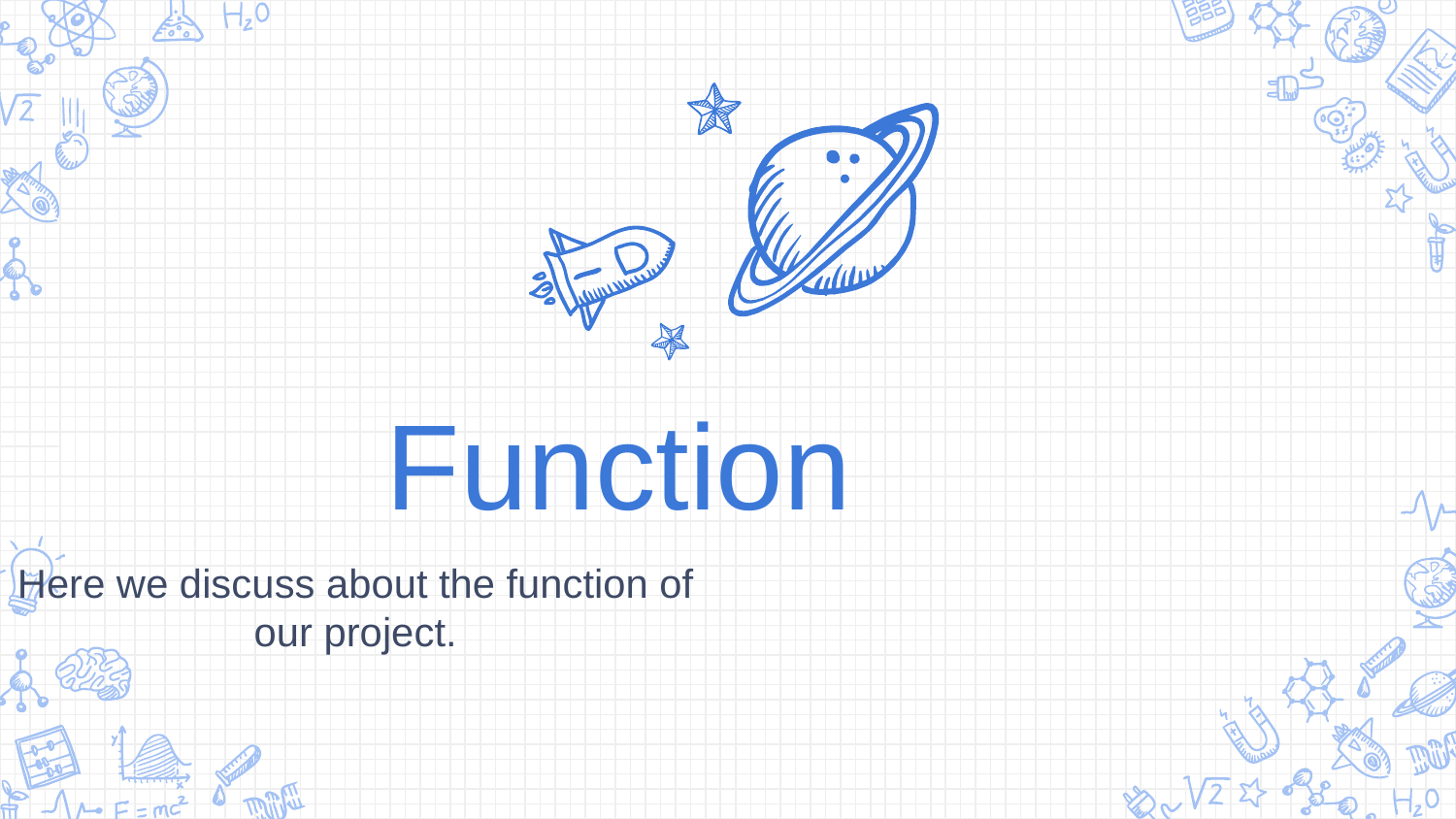

Function
Here we discuss about the function of our project.